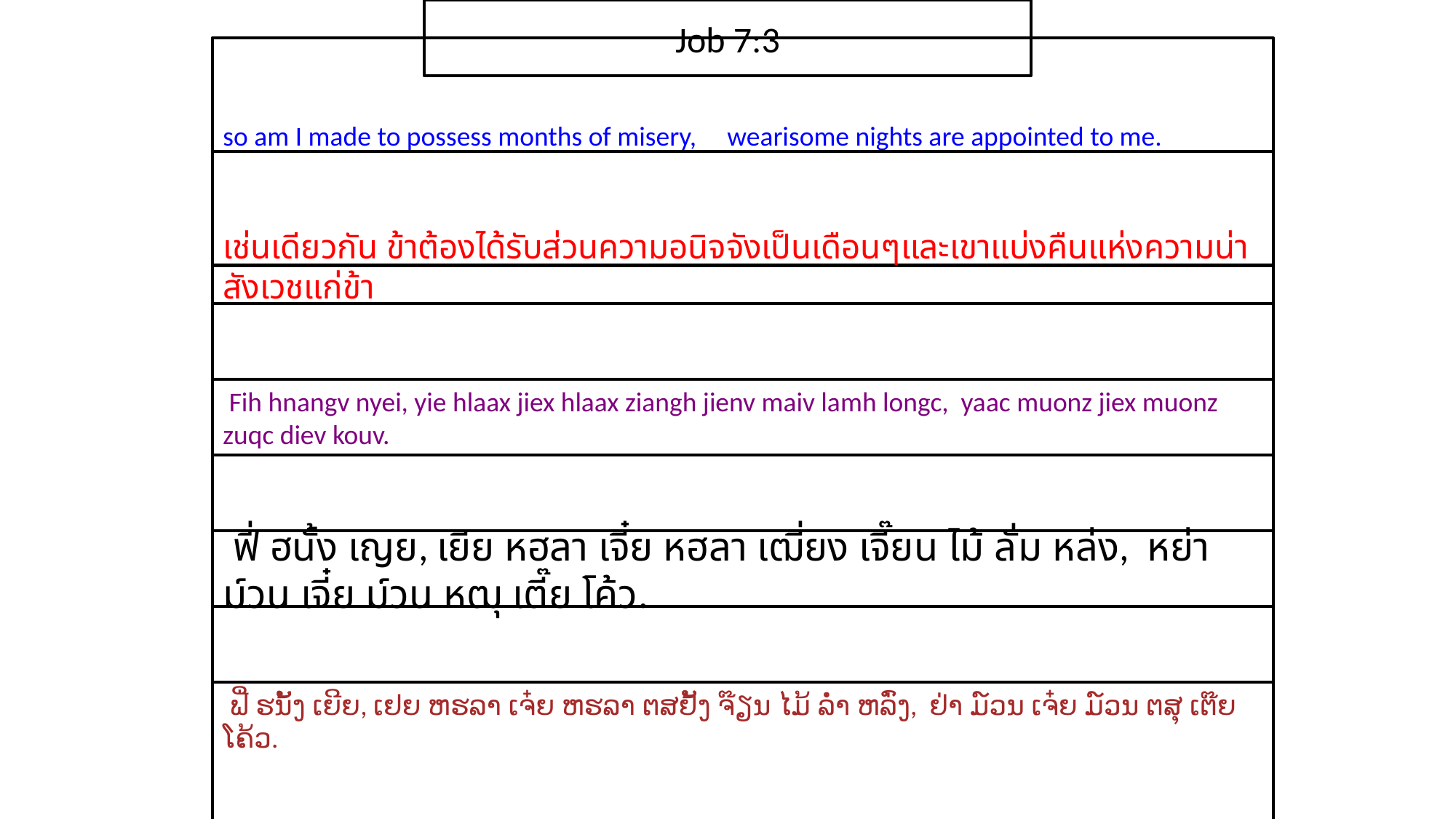

Job 7:3
so am I made to possess months of misery,     wearisome nights are appointed to me.
เช่น​เดียว​กัน ข้า​ต้อง​ได้รับ​ส่วน​ความ​อนิจจัง​เป็น​เดือนๆและ​เขา​แบ่ง​คืน​แห่ง​ความ​น่า​สังเวช​แก่​ข้า
 Fih hnangv nyei, yie hlaax jiex hlaax ziangh jienv maiv lamh longc,  yaac muonz jiex muonz zuqc diev kouv.
 ฟี่ ฮนั้ง เญย, เยีย หฮลา เจี๋ย หฮลา เฒี่ยง เจี๊ยน ไม้ ลั่ม หล่ง,  หย่า ม์วน เจี๋ย ม์วน หฒุ เตี๊ย โค้ว.
 ຟີ່ ຮນັ້ງ ເຍີຍ, ເຢຍ ຫຮລາ ເຈ໋ຍ ຫຮລາ ຕສຢັ້ງ ຈ໊ຽນ ໄມ້ ລ່ຳ ຫລົ່ງ,  ຢ່າ ມ໌ວນ ເຈ໋ຍ ມ໌ວນ ຕສຸ ເຕ໊ຍ ໂຄ້ວ.